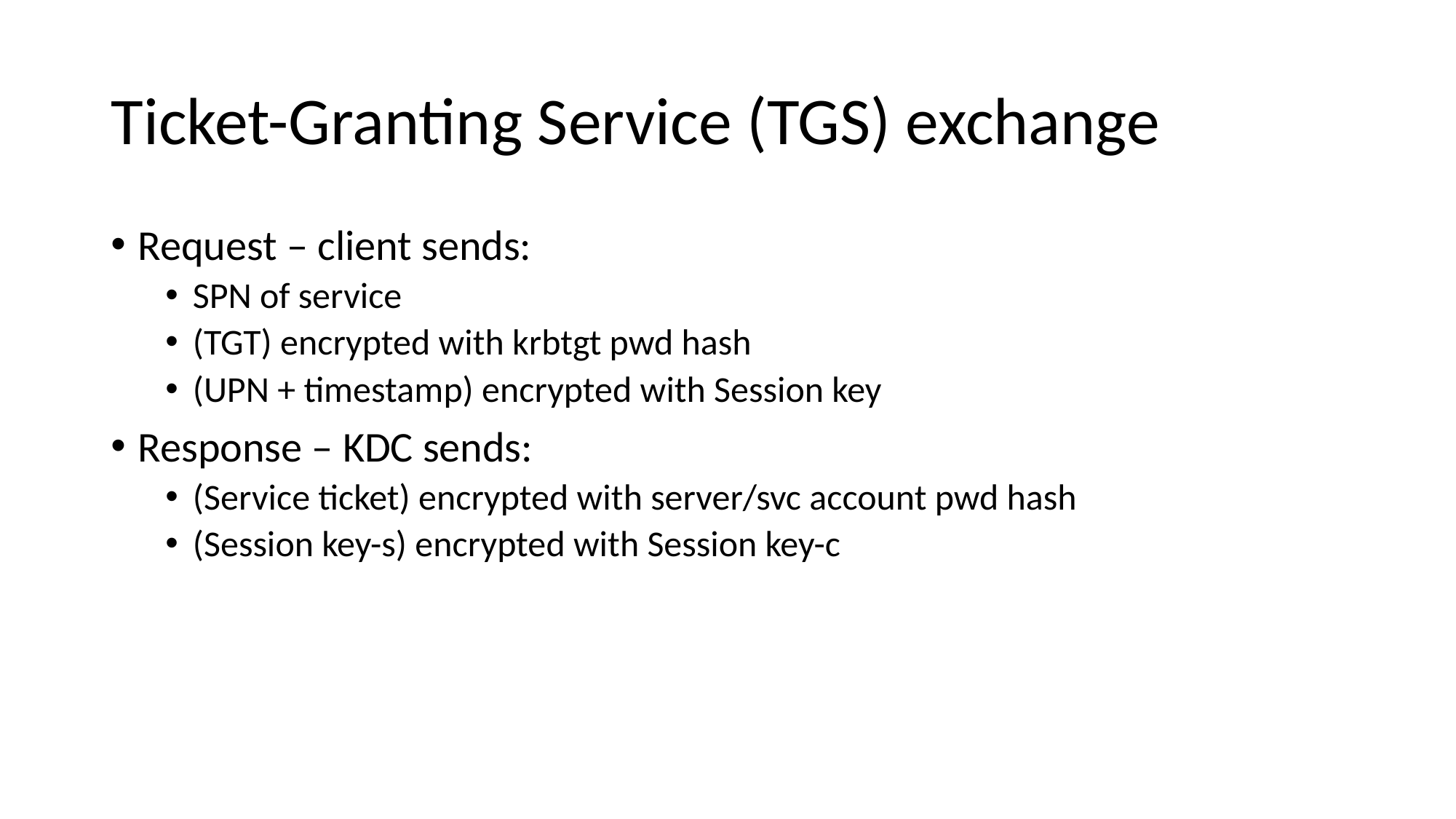

# Ticket-Granting Service (TGS) exchange
Request – client sends:
SPN of service
(TGT) encrypted with krbtgt pwd hash
(UPN + timestamp) encrypted with Session key
Response – KDC sends:
(Service ticket) encrypted with server/svc account pwd hash
(Session key-s) encrypted with Session key-c